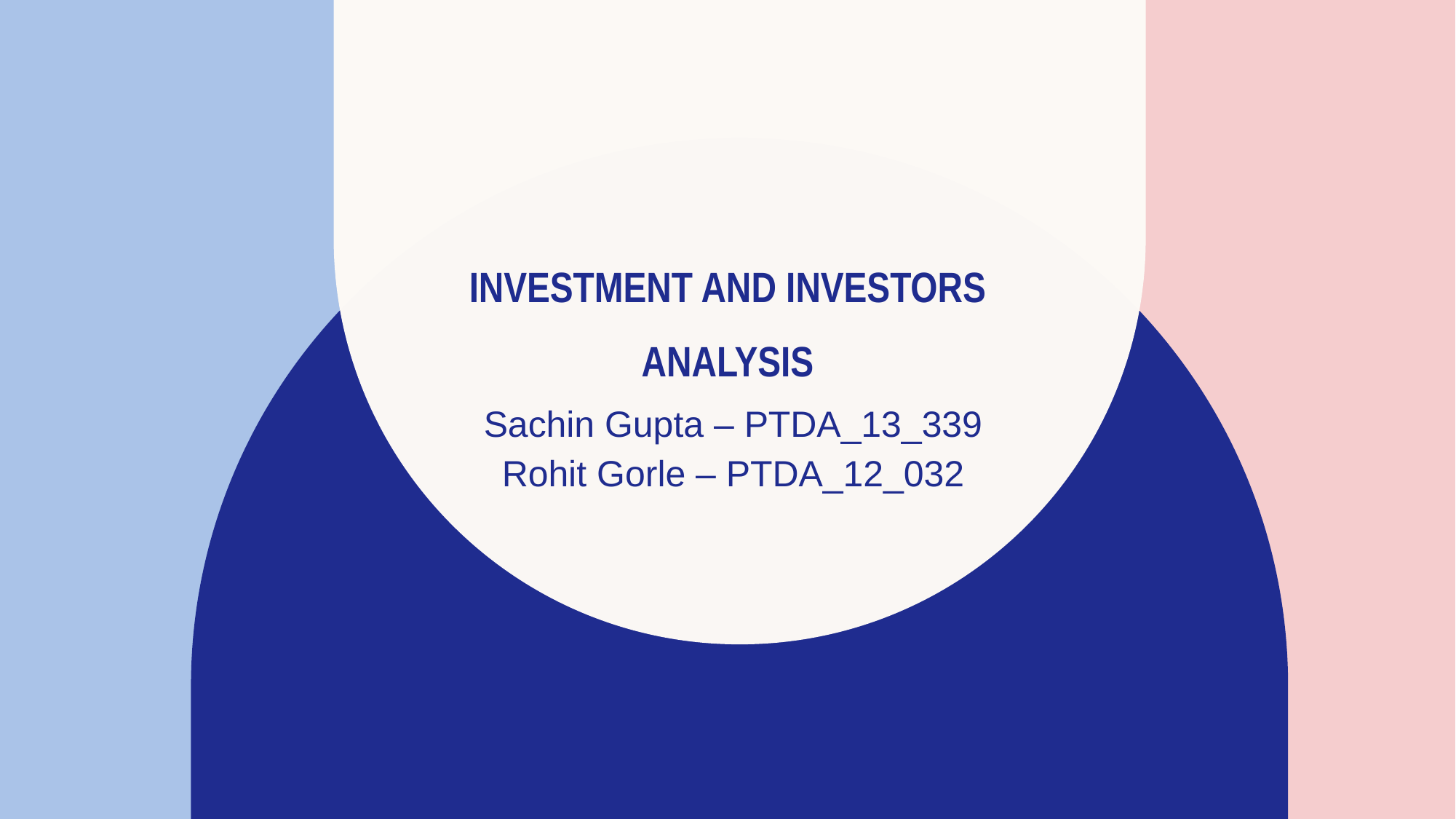

# Investment and Investors Analysis
Sachin Gupta – PTDA_13_339
Rohit Gorle – PTDA_12_032